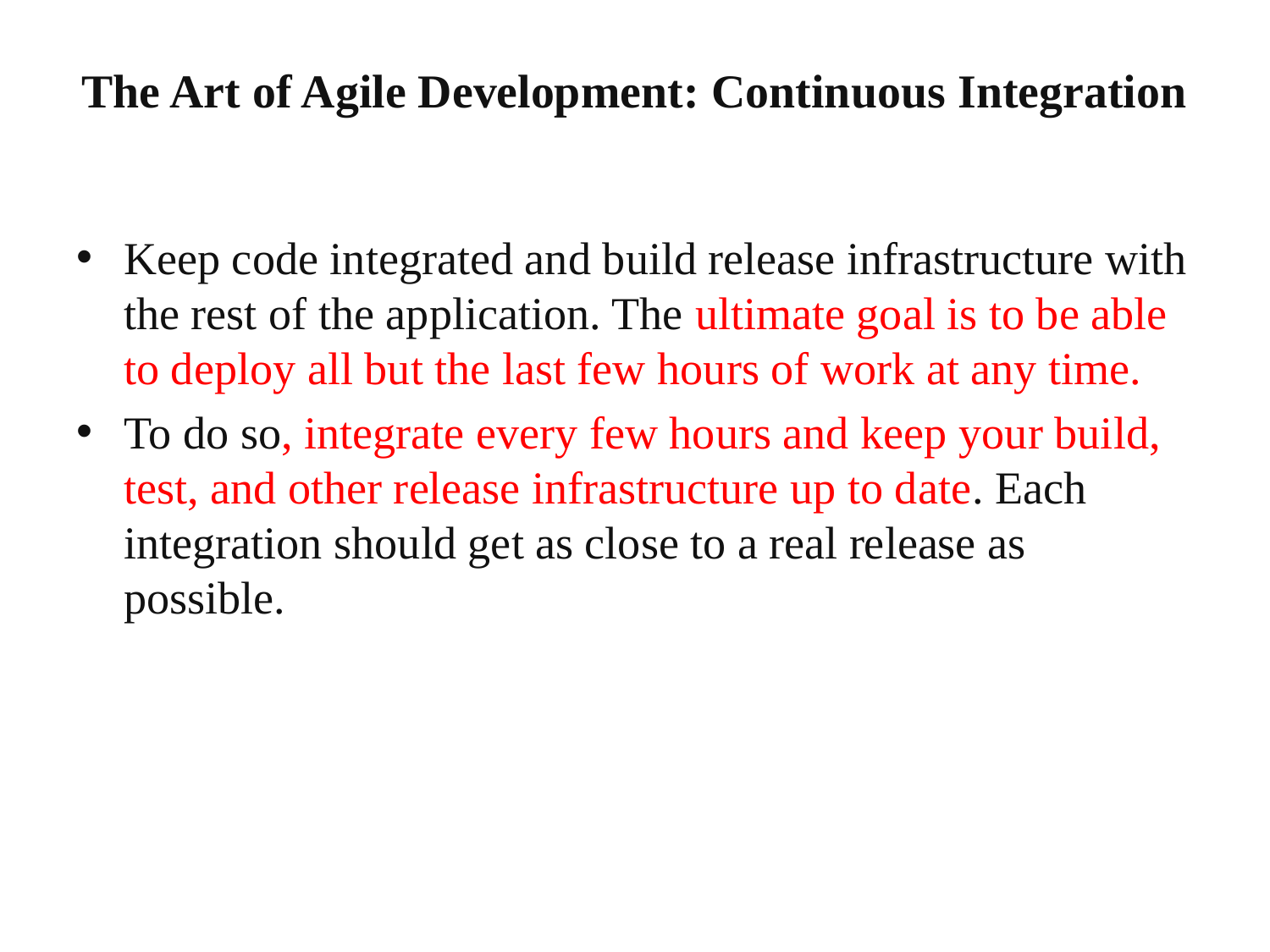

# The Art of Agile Development: Continuous Integration
Keep code integrated and build release infrastructure with the rest of the application. The ultimate goal is to be able to deploy all but the last few hours of work at any time.
To do so, integrate every few hours and keep your build, test, and other release infrastructure up to date. Each integration should get as close to a real release as possible.